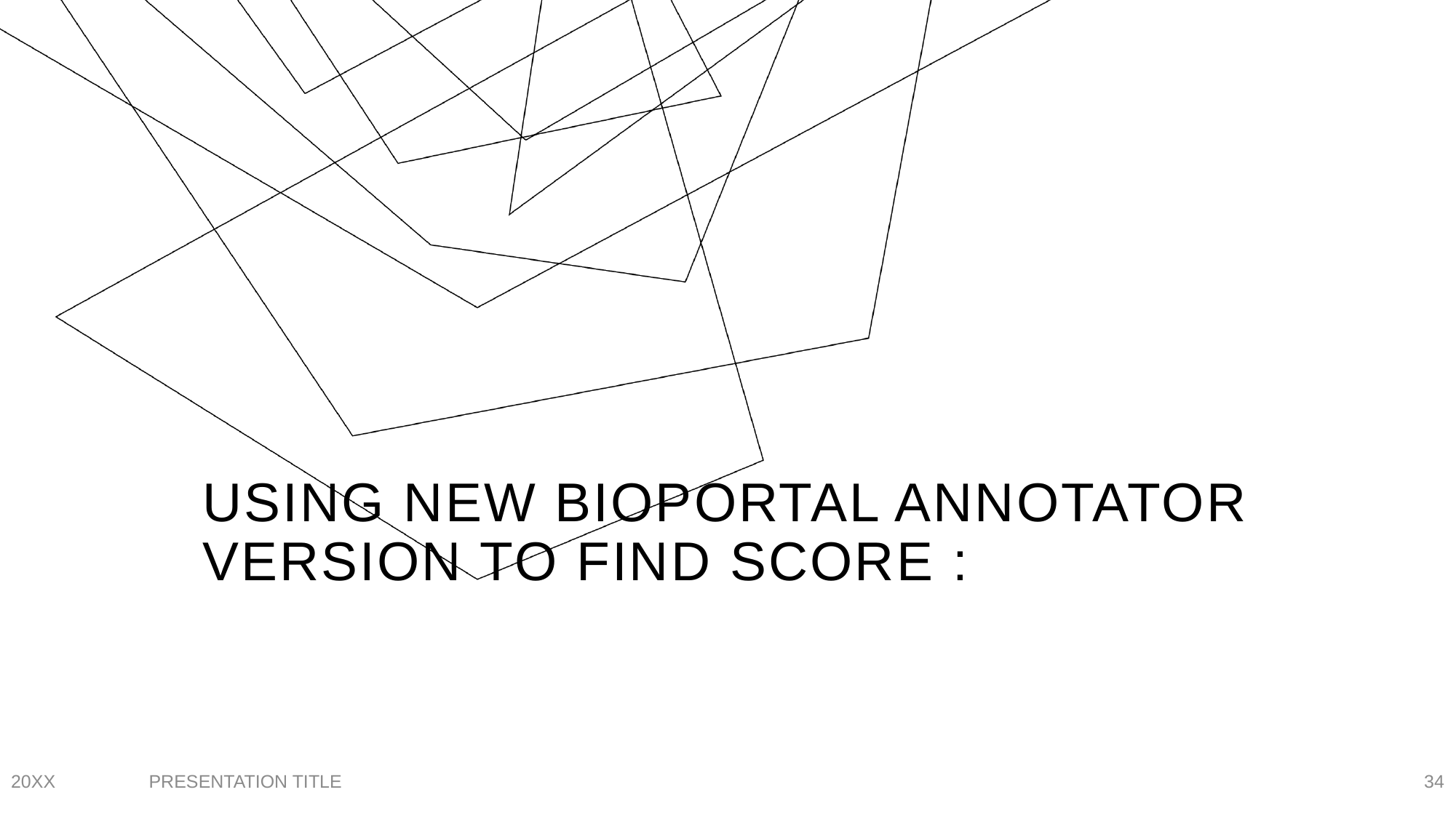

# Using new Bioportal annotator version to find score :
20XX
PRESENTATION TITLE
34